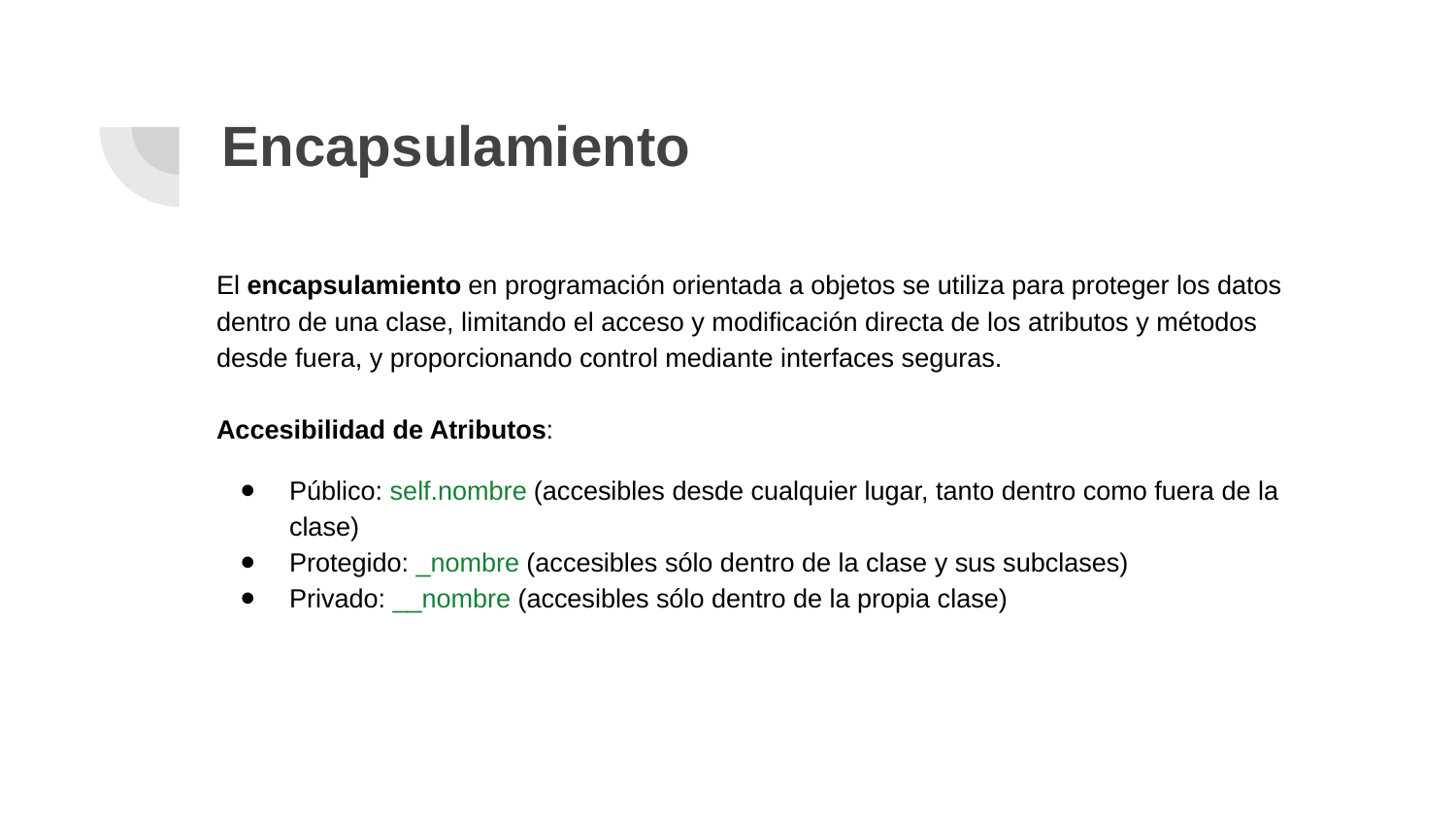

# Encapsulamiento
El encapsulamiento en programación orientada a objetos se utiliza para proteger los datos dentro de una clase, limitando el acceso y modificación directa de los atributos y métodos desde fuera, y proporcionando control mediante interfaces seguras.

Accesibilidad de Atributos:
Público: self.nombre (accesibles desde cualquier lugar, tanto dentro como fuera de la clase)
Protegido: _nombre (accesibles sólo dentro de la clase y sus subclases)
Privado: __nombre (accesibles sólo dentro de la propia clase)